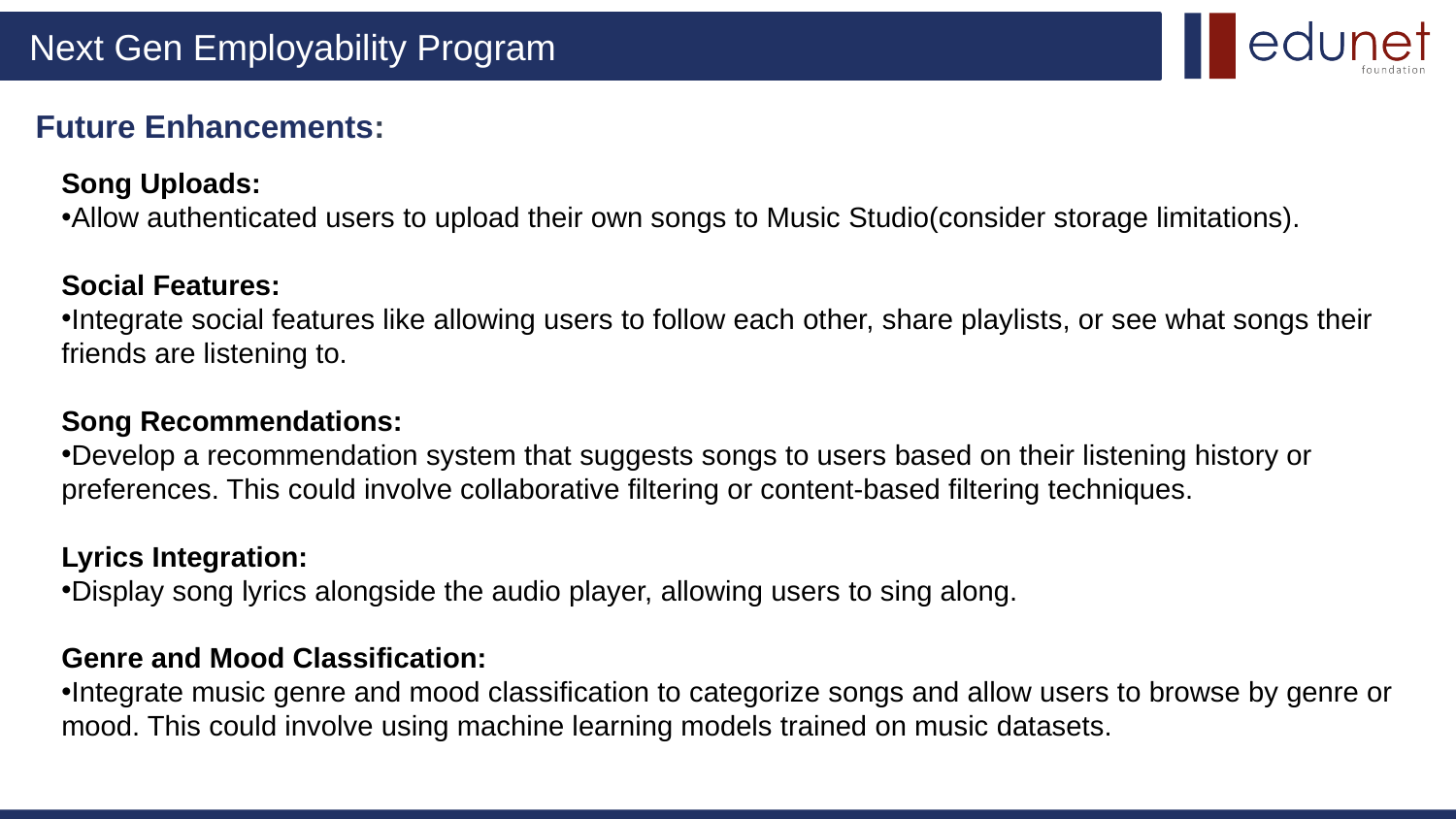

# Future Enhancements:
Song Uploads:
Allow authenticated users to upload their own songs to Music Studio(consider storage limitations).

Social Features:
Integrate social features like allowing users to follow each other, share playlists, or see what songs their friends are listening to.

Song Recommendations:
Develop a recommendation system that suggests songs to users based on their listening history or preferences. This could involve collaborative filtering or content-based filtering techniques.

Lyrics Integration:
Display song lyrics alongside the audio player, allowing users to sing along.

Genre and Mood Classification:
Integrate music genre and mood classification to categorize songs and allow users to browse by genre or mood. This could involve using machine learning models trained on music datasets.